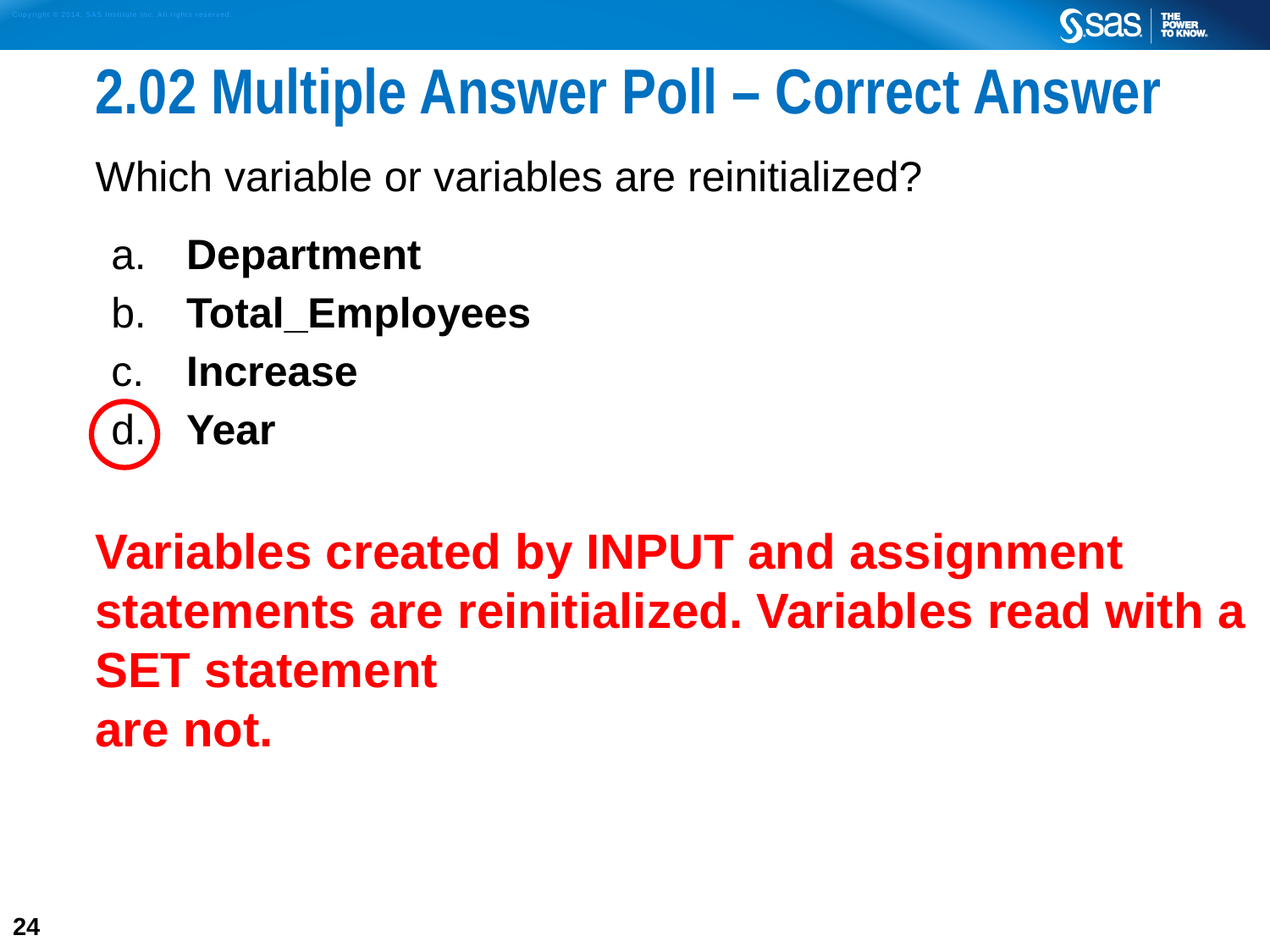

# 2.02 Multiple Answer Poll – Correct Answer
Which variable or variables are reinitialized?

 Department
 Total_Employees
 Increase
 Year

Variables created by INPUT and assignment statements are reinitialized. Variables read with a SET statement
are not.

24